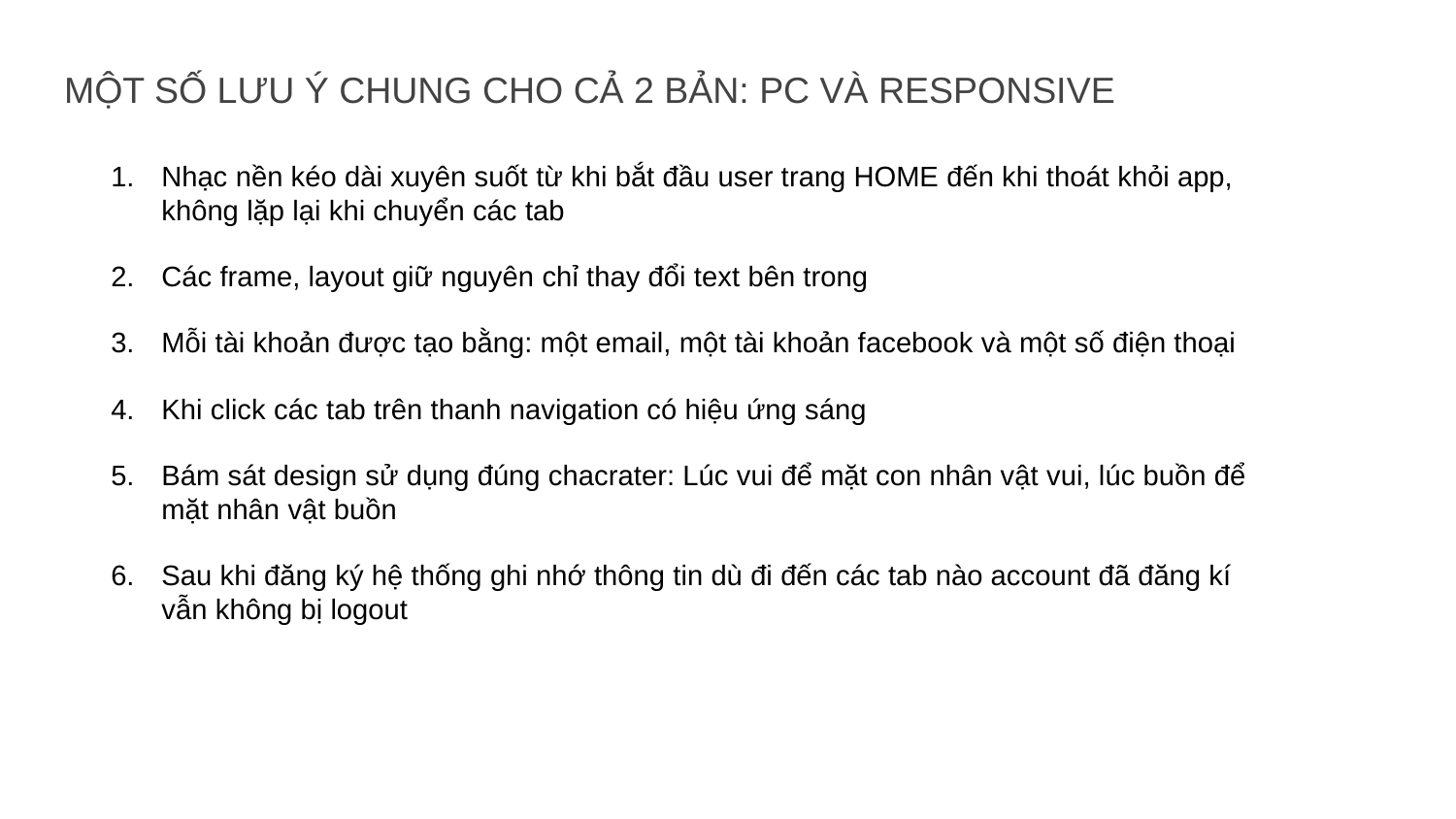

# MỘT SỐ LƯU Ý CHUNG CHO CẢ 2 BẢN: PC VÀ RESPONSIVE
Nhạc nền kéo dài xuyên suốt từ khi bắt đầu user trang HOME đến khi thoát khỏi app, không lặp lại khi chuyển các tab
Các frame, layout giữ nguyên chỉ thay đổi text bên trong
Mỗi tài khoản được tạo bằng: một email, một tài khoản facebook và một số điện thoại
Khi click các tab trên thanh navigation có hiệu ứng sáng
Bám sát design sử dụng đúng chacrater: Lúc vui để mặt con nhân vật vui, lúc buồn để mặt nhân vật buồn
Sau khi đăng ký hệ thống ghi nhớ thông tin dù đi đến các tab nào account đã đăng kí vẫn không bị logout